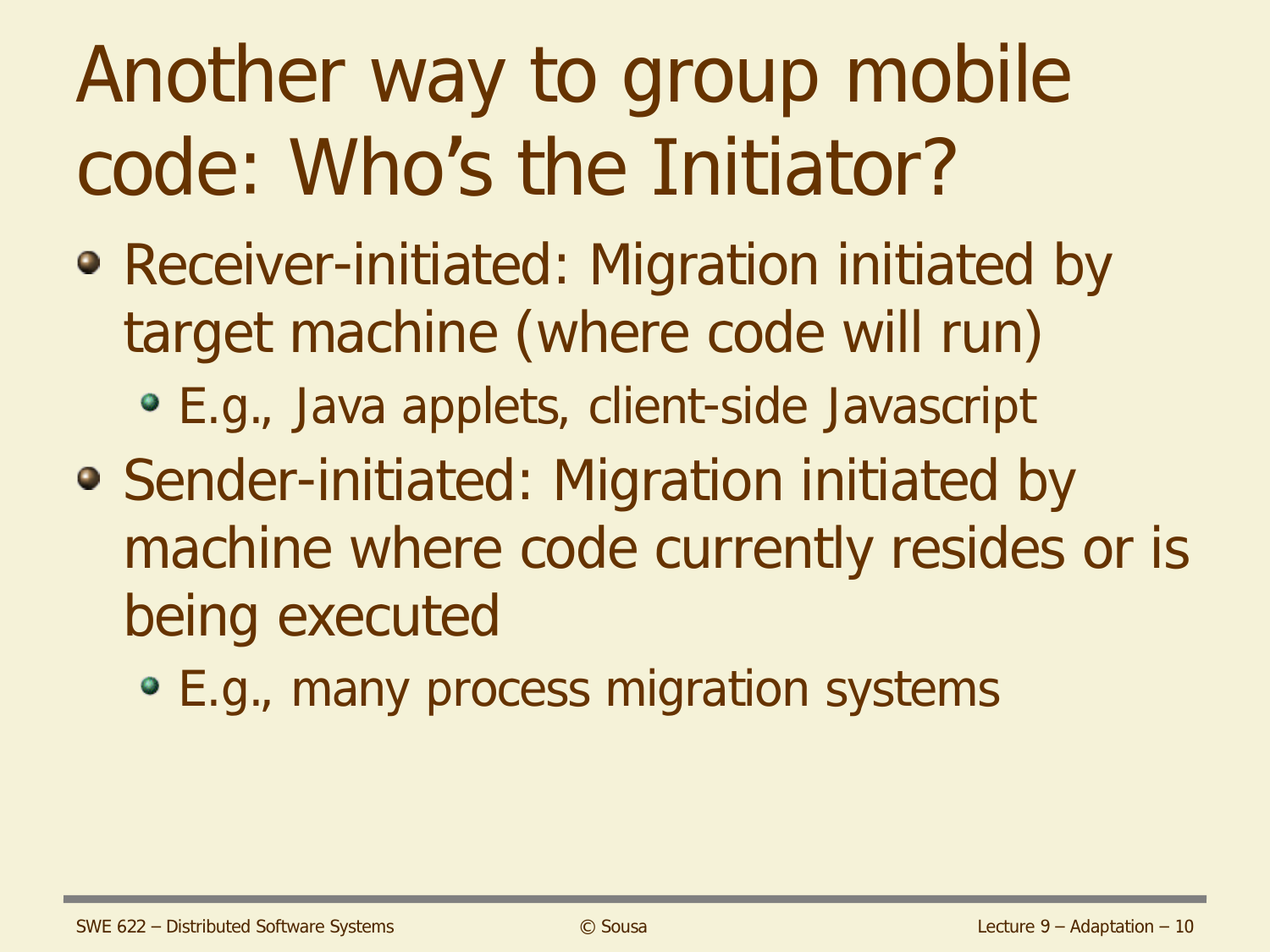

# Another way to group mobile code: Who’s the Initiator?
Receiver-initiated: Migration initiated by target machine (where code will run)
E.g., Java applets, client-side Javascript
Sender-initiated: Migration initiated by machine where code currently resides or is being executed
E.g., many process migration systems
SWE 622 – Distributed Software Systems
© Sousa
Lecture 9 – Adaptation – 10